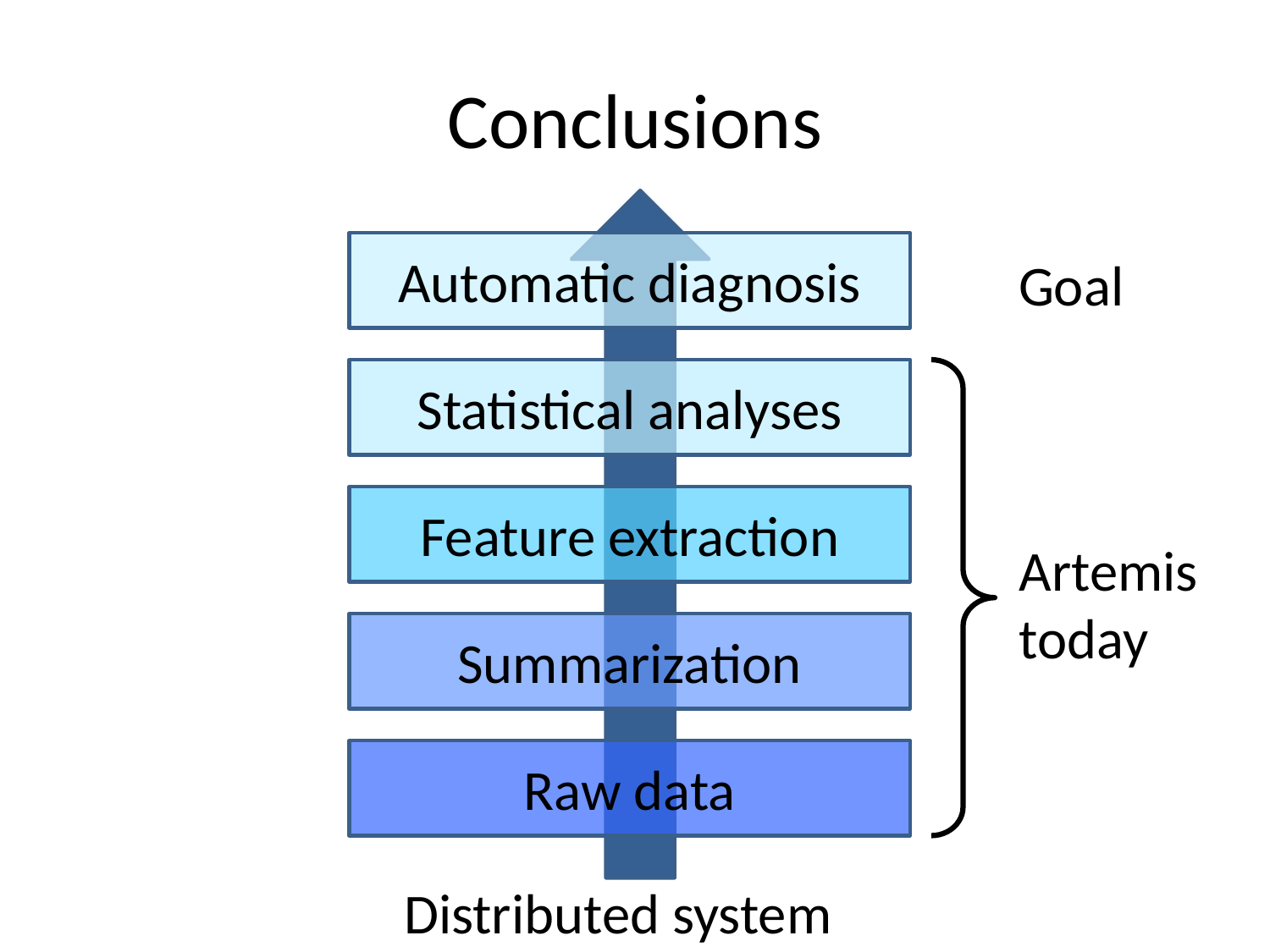

# Conclusions

Automatic diagnosis
Goal
Statistical analyses

Feature extraction
Artemis
today
Summarization
Raw data
Distributed system